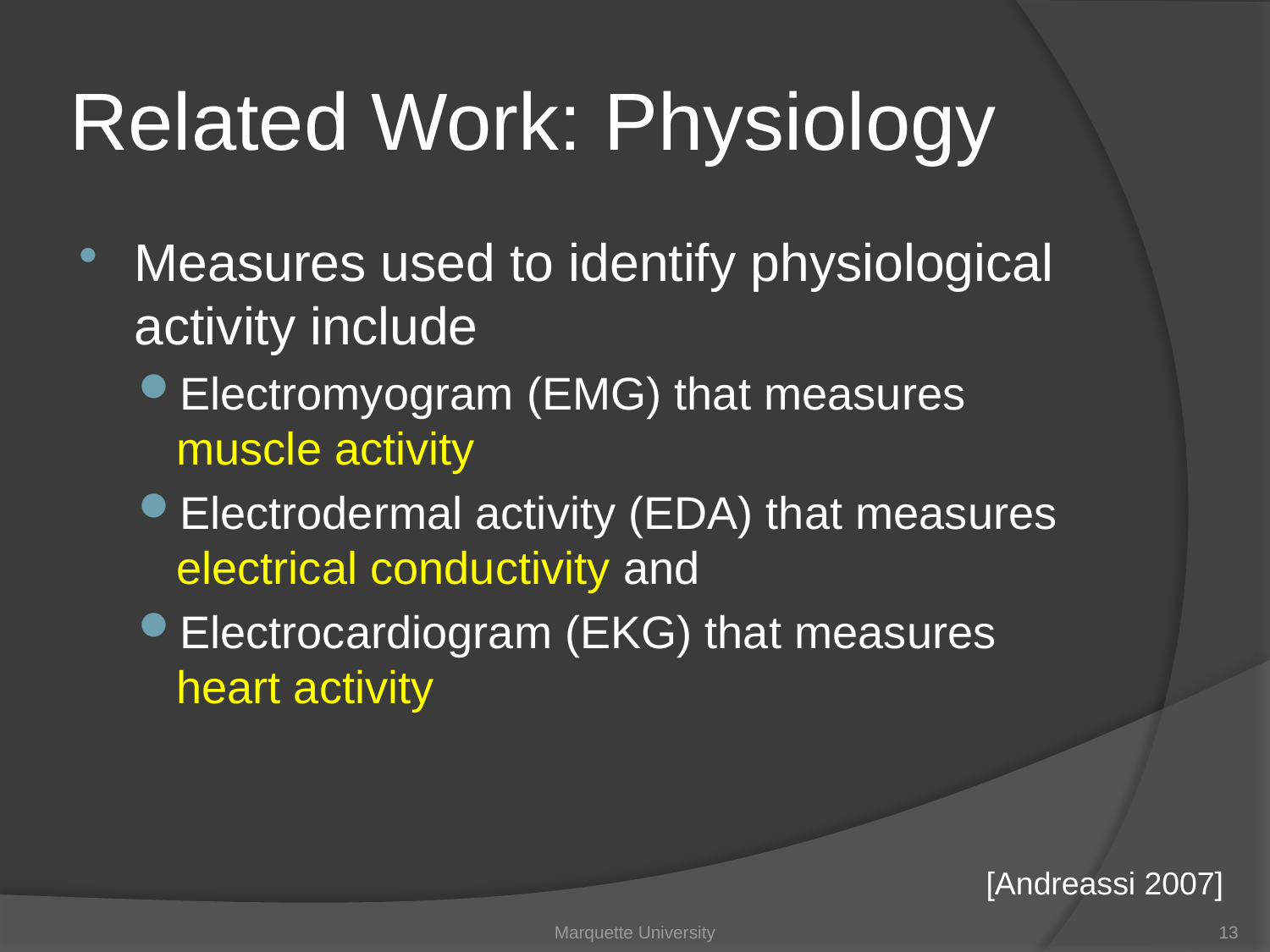

# Related Work: Physiology
Measures used to identify physiological activity include
Electromyogram (EMG) that measures muscle activity
Electrodermal activity (EDA) that measures electrical conductivity and
Electrocardiogram (EKG) that measures heart activity
[Andreassi 2007]
Marquette University
13